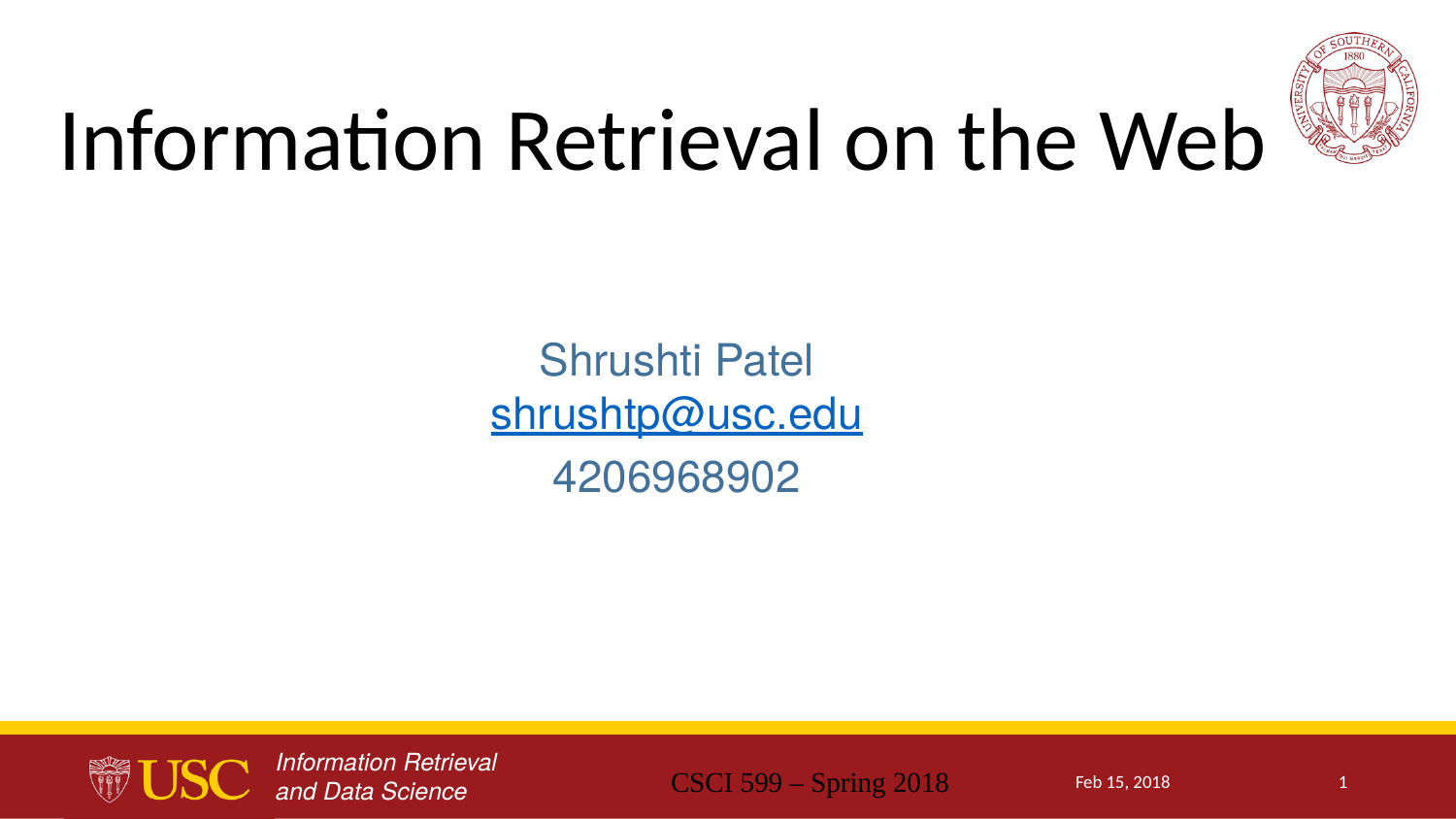

Information Retrieval on the Web
Shrushti Patel
shrushtp@usc.edu
4206968902
CSCI 599 – Spring 2018
Feb 15, 2018
1